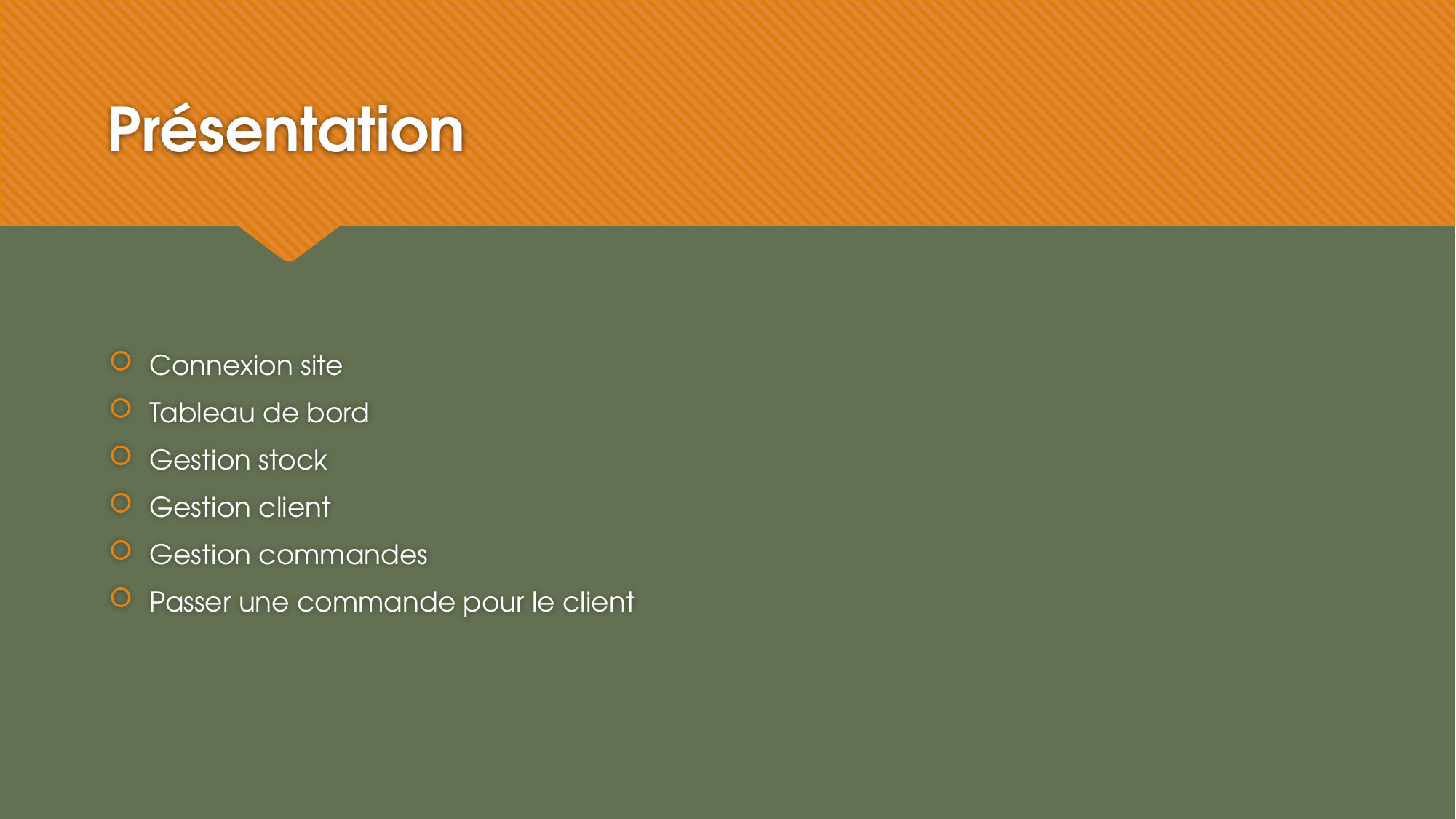

# Présentation
Connexion site
Tableau de bord
Gestion stock
Gestion client
Gestion commandes
Passer une commande pour le client